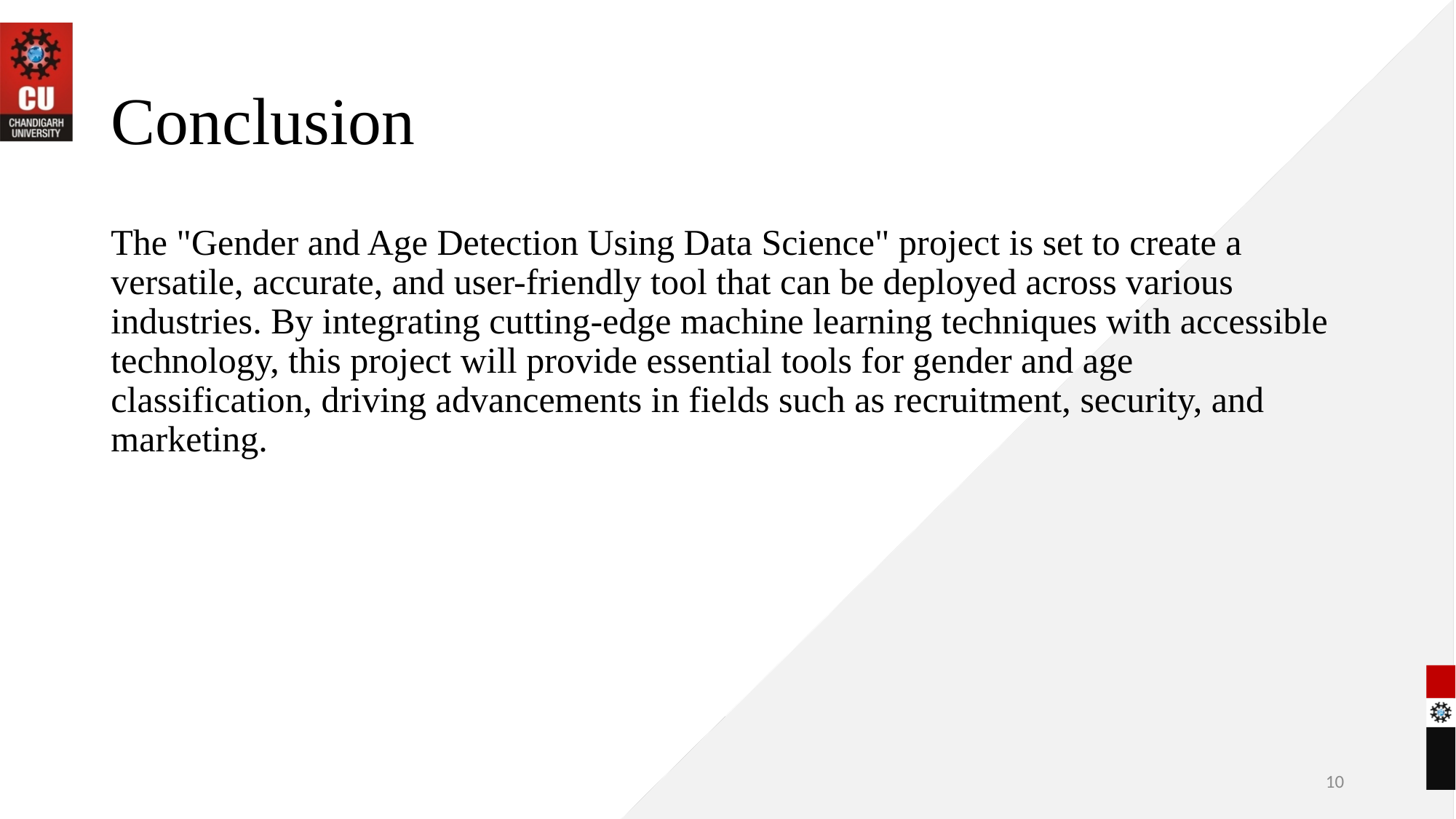

# Conclusion
The "Gender and Age Detection Using Data Science" project is set to create a versatile, accurate, and user-friendly tool that can be deployed across various industries. By integrating cutting-edge machine learning techniques with accessible technology, this project will provide essential tools for gender and age classification, driving advancements in fields such as recruitment, security, and marketing.
10